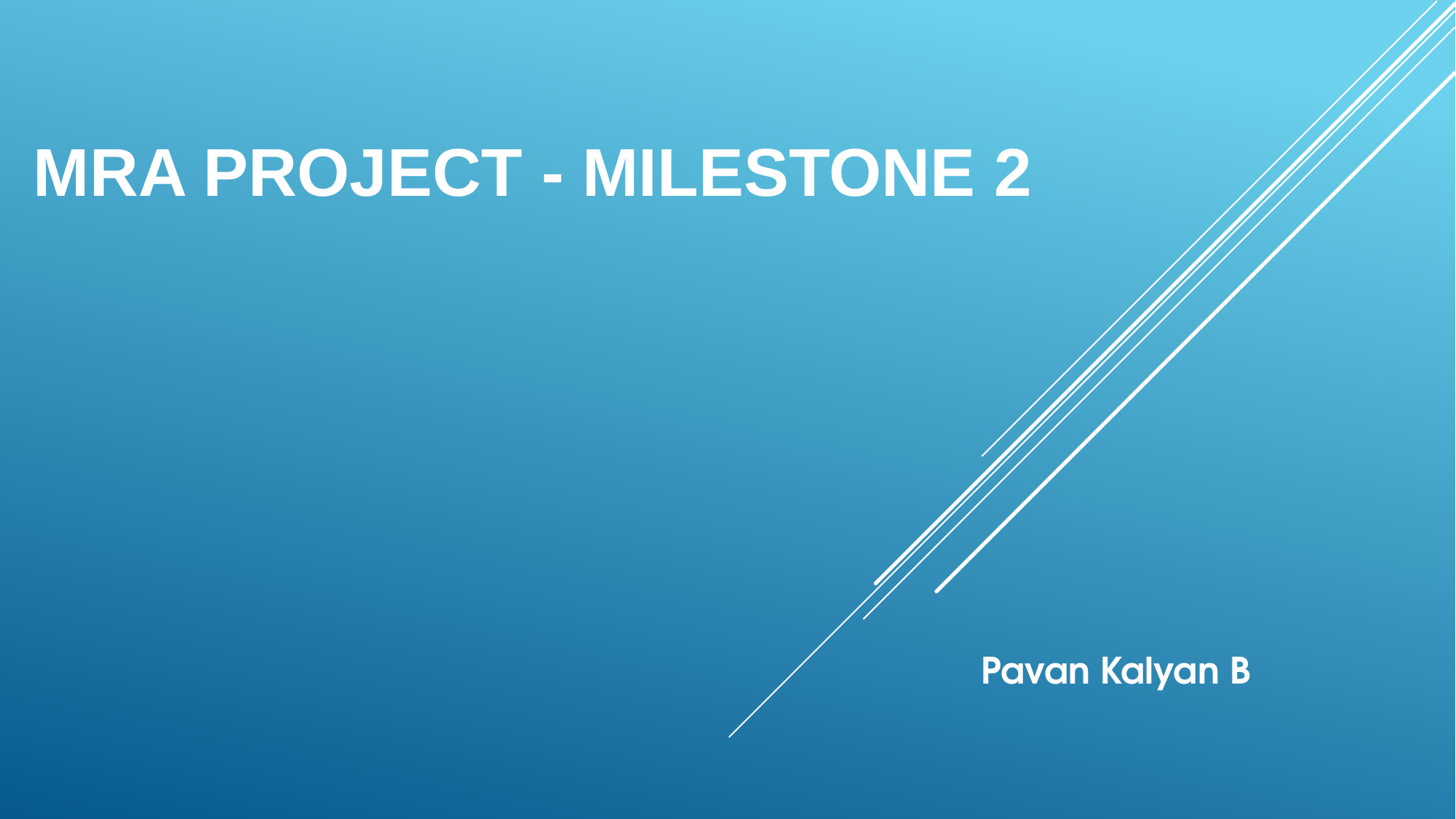

# MRA Project - MileStone 2
Pavan Kalyan B